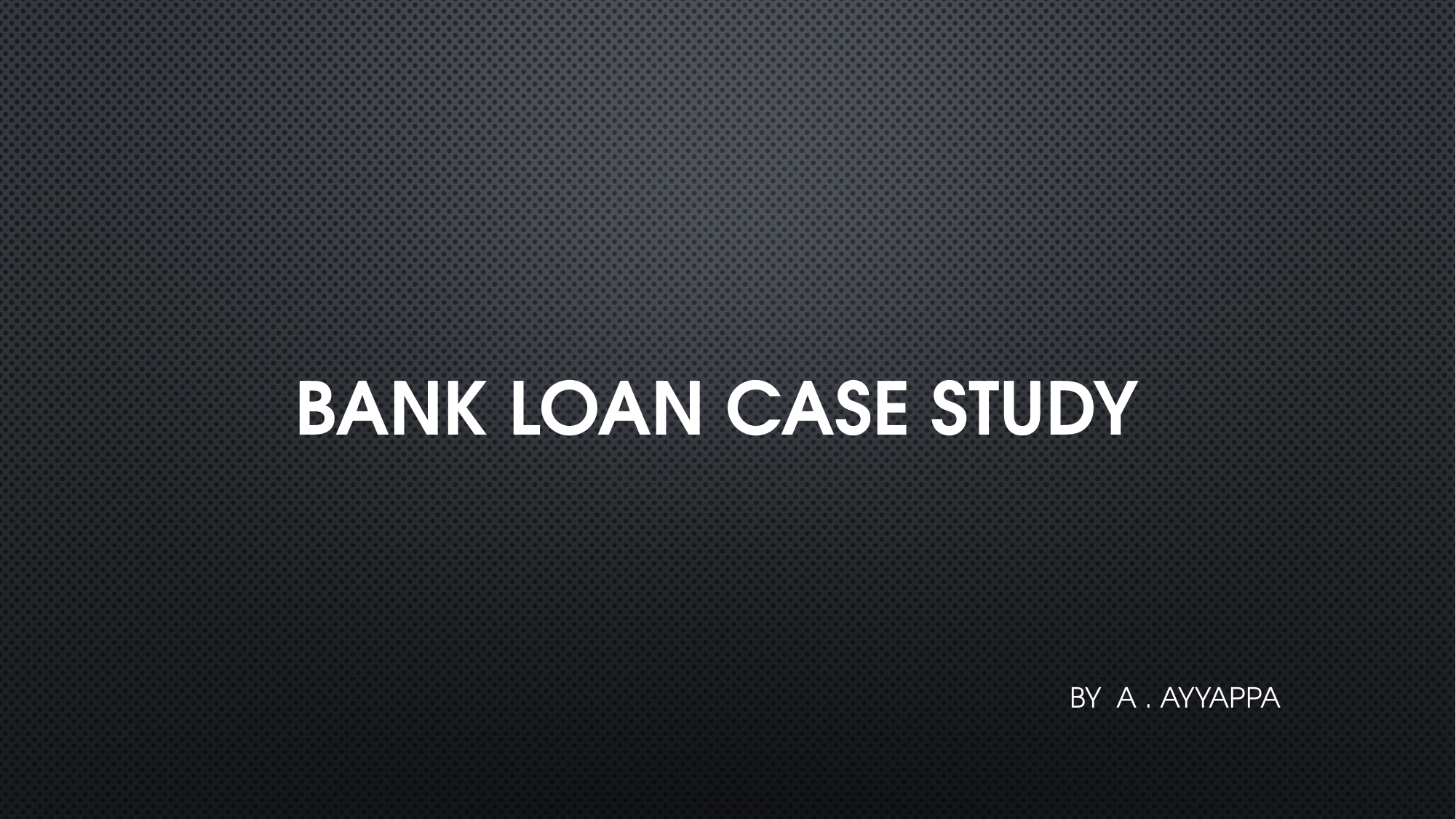

# Bank Loan Case Study
By  A . Ayyappa